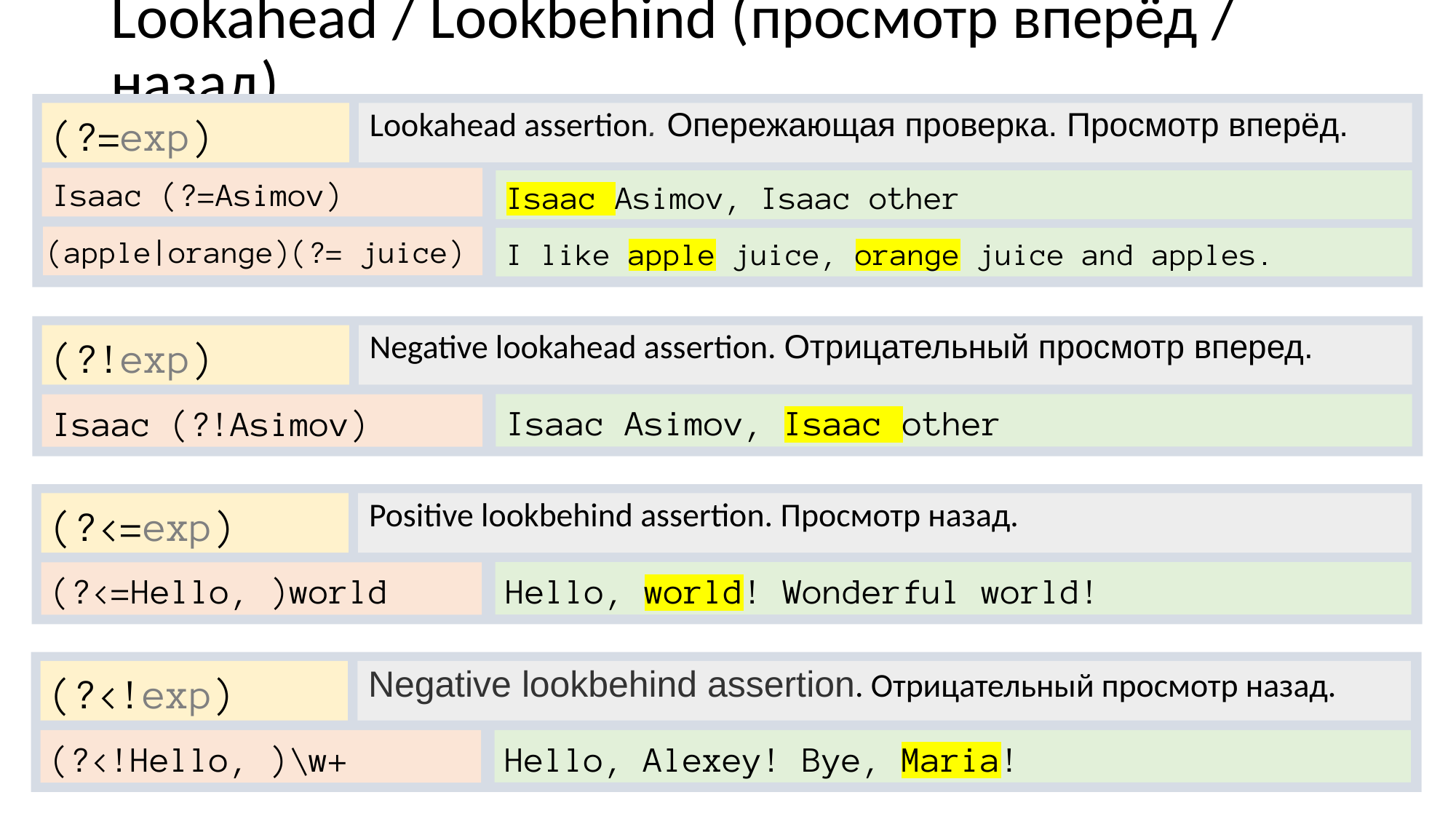

# Lookahead / Lookbehind (просмотр вперёд / назад)

(?=exp)
Lookahead assertion. Опережающая проверка. Просмотр вперёд.
Isaac (?=Asimov)
Isaac Asimov, Isaac other
(apple|orange)(?= juice)
I like apple juice, orange juice and apples.

(?!exp)
Negative lookahead assertion. Отрицательный просмотр вперед.
Isaac Asimov, Isaac other
Isaac (?!Asimov)

(?<=exp)
Positive lookbehind assertion. Просмотр назад.
Hello, world! Wonderful world!
(?<=Hello, )world

(?<!exp)
Negative lookbehind assertion. Отрицательный просмотр назад.
Hello, Alexey! Bye, Maria!
(?<!Hello, )\w+